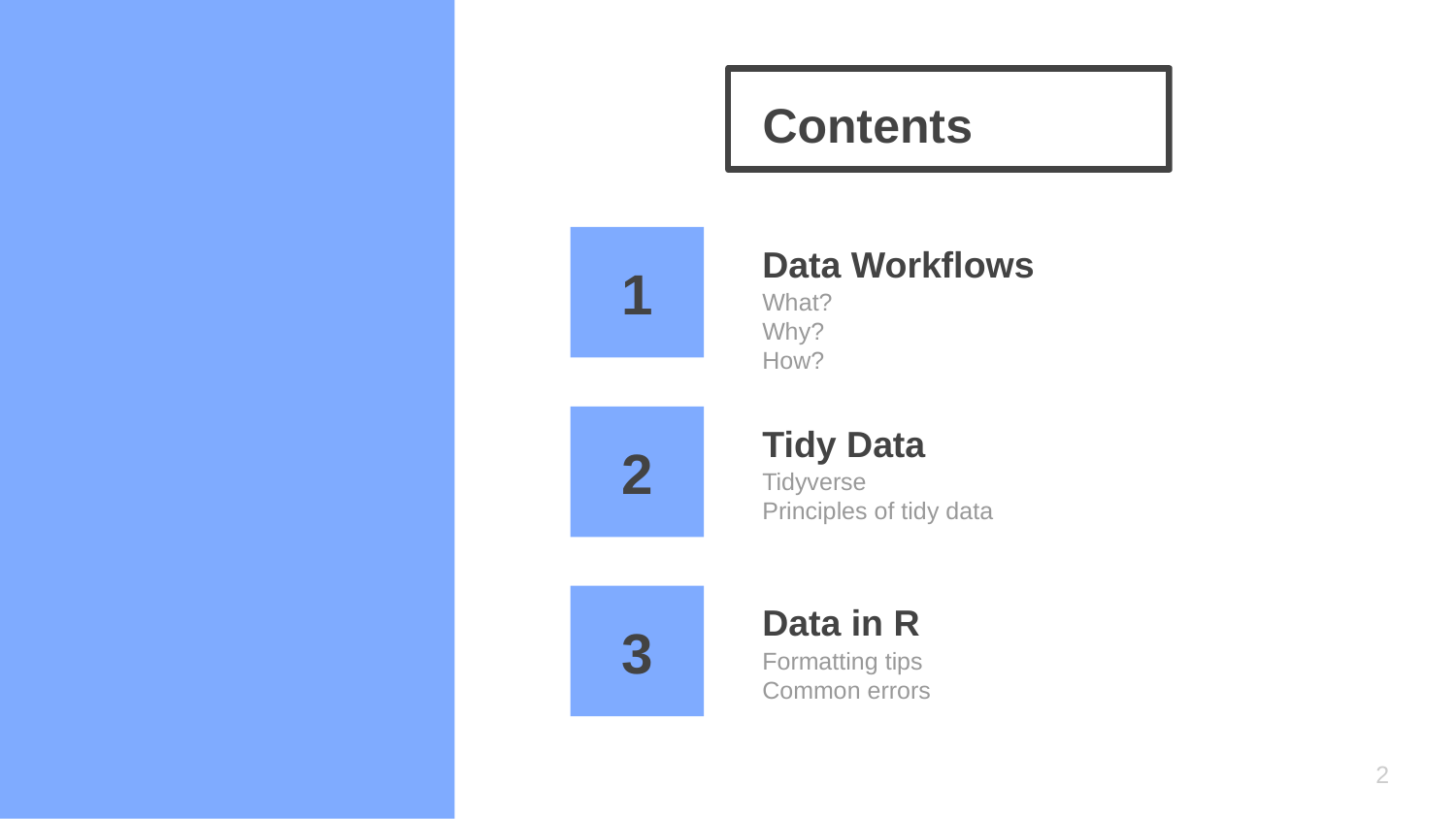

# Contents
Data Workflows
1
What?
Why?
How?
Tidy Data
2
Tidyverse
Principles of tidy data
Data in R
3
Formatting tips
Common errors
2